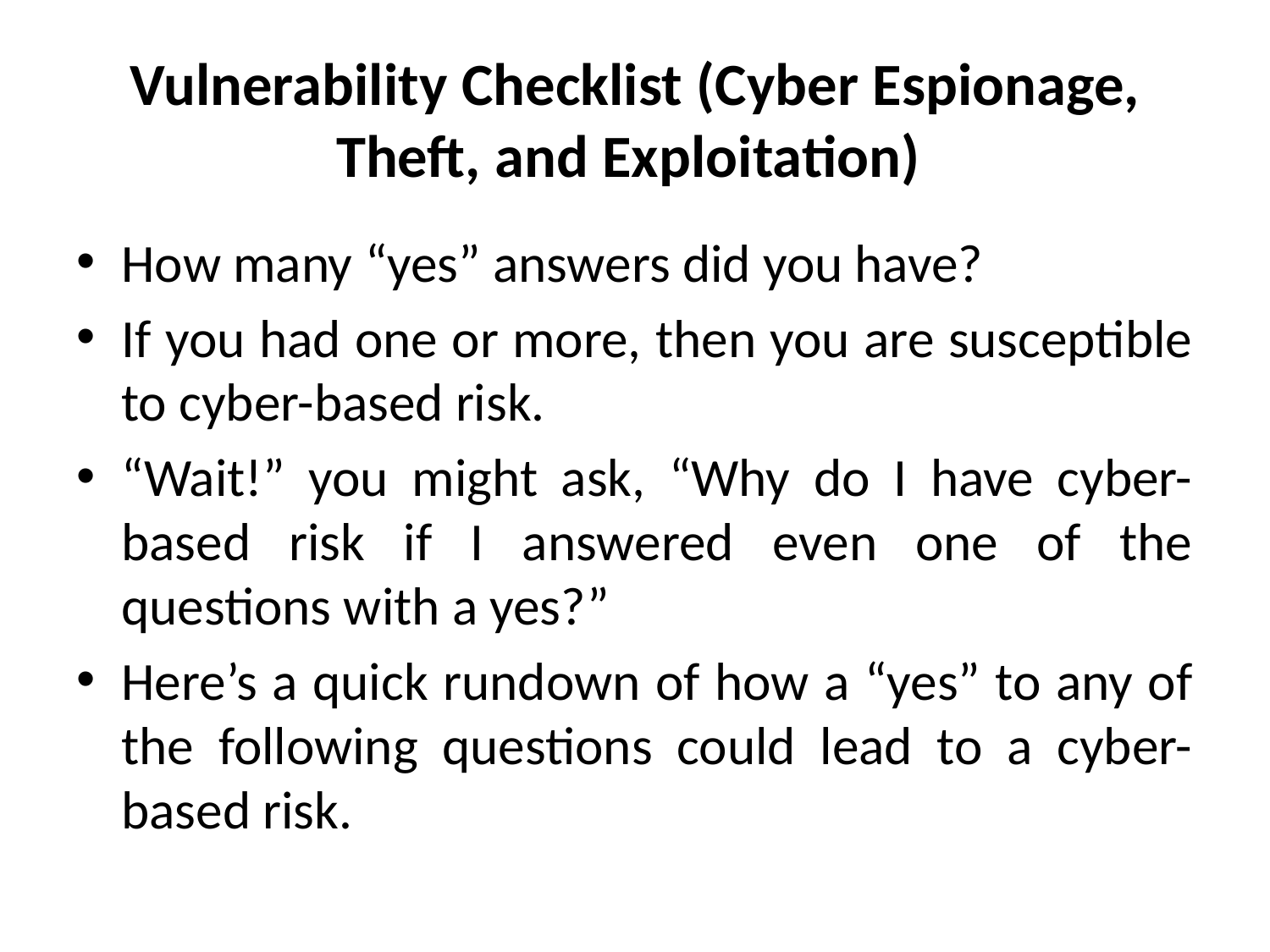

# Vulnerability Checklist (Cyber Espionage, Theft, and Exploitation)
How many “yes” answers did you have?
If you had one or more, then you are susceptible to cyber-based risk.
“Wait!” you might ask, “Why do I have cyber-based risk if I answered even one of the questions with a yes?”
Here’s a quick rundown of how a “yes” to any of the following questions could lead to a cyber-based risk.